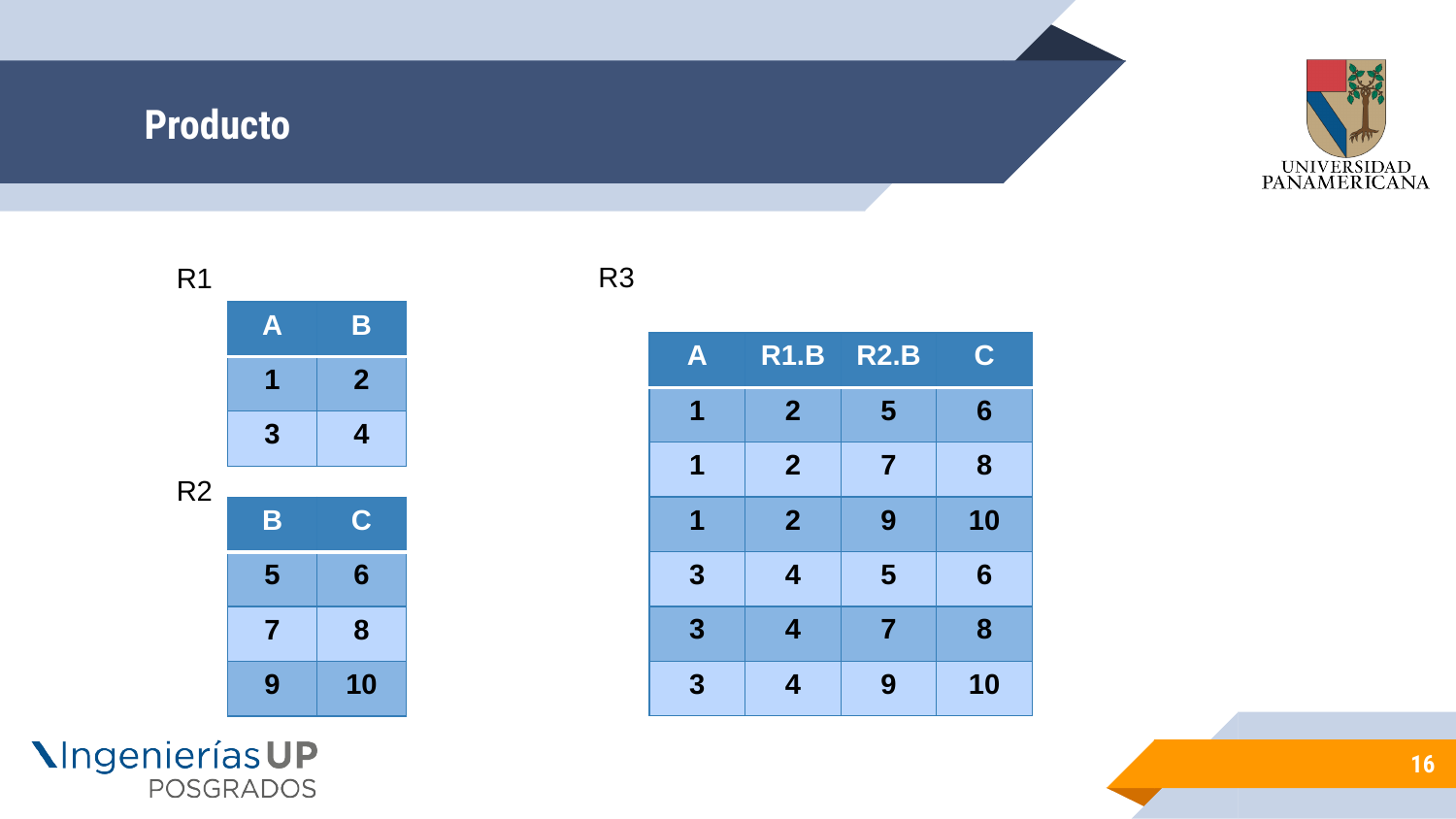

# Producto
R3
R1
| A | B |
| --- | --- |
| 1 | 2 |
| 3 | 4 |
| A | R1.B | R2.B | C |
| --- | --- | --- | --- |
| 1 | 2 | 5 | 6 |
| 1 | 2 | 7 | 8 |
| 1 | 2 | 9 | 10 |
| 3 | 4 | 5 | 6 |
| 3 | 4 | 7 | 8 |
| 3 | 4 | 9 | 10 |
R2
| B | C |
| --- | --- |
| 5 | 6 |
| 7 | 8 |
| 9 | 10 |
16